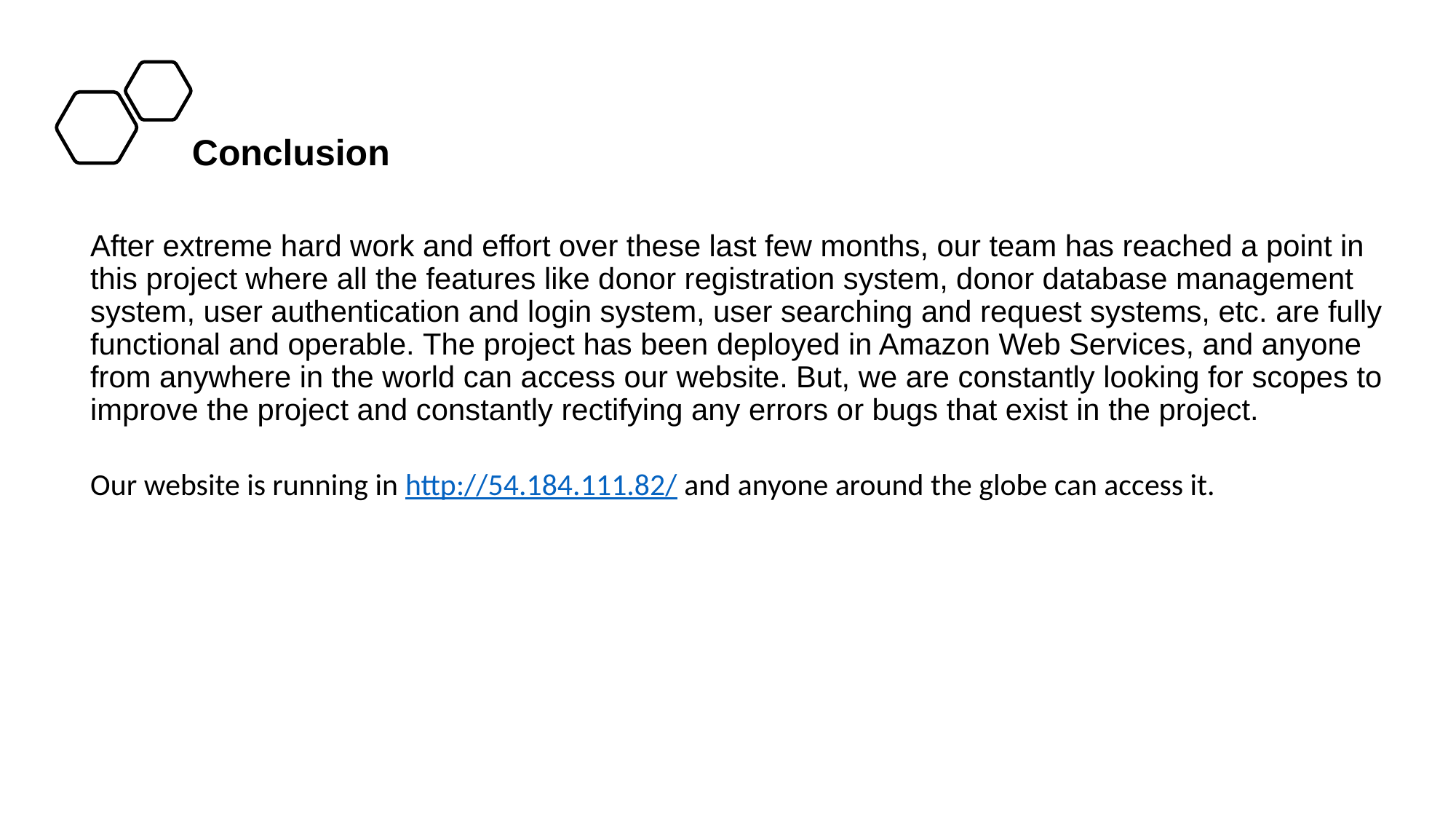

Conclusion
After extreme hard work and effort over these last few months, our team has reached a point in this project where all the features like donor registration system, donor database management system, user authentication and login system, user searching and request systems, etc. are fully functional and operable. The project has been deployed in Amazon Web Services, and anyone from anywhere in the world can access our website. But, we are constantly looking for scopes to improve the project and constantly rectifying any errors or bugs that exist in the project.

Our website is running in http://54.184.111.82/ and anyone around the globe can access it.